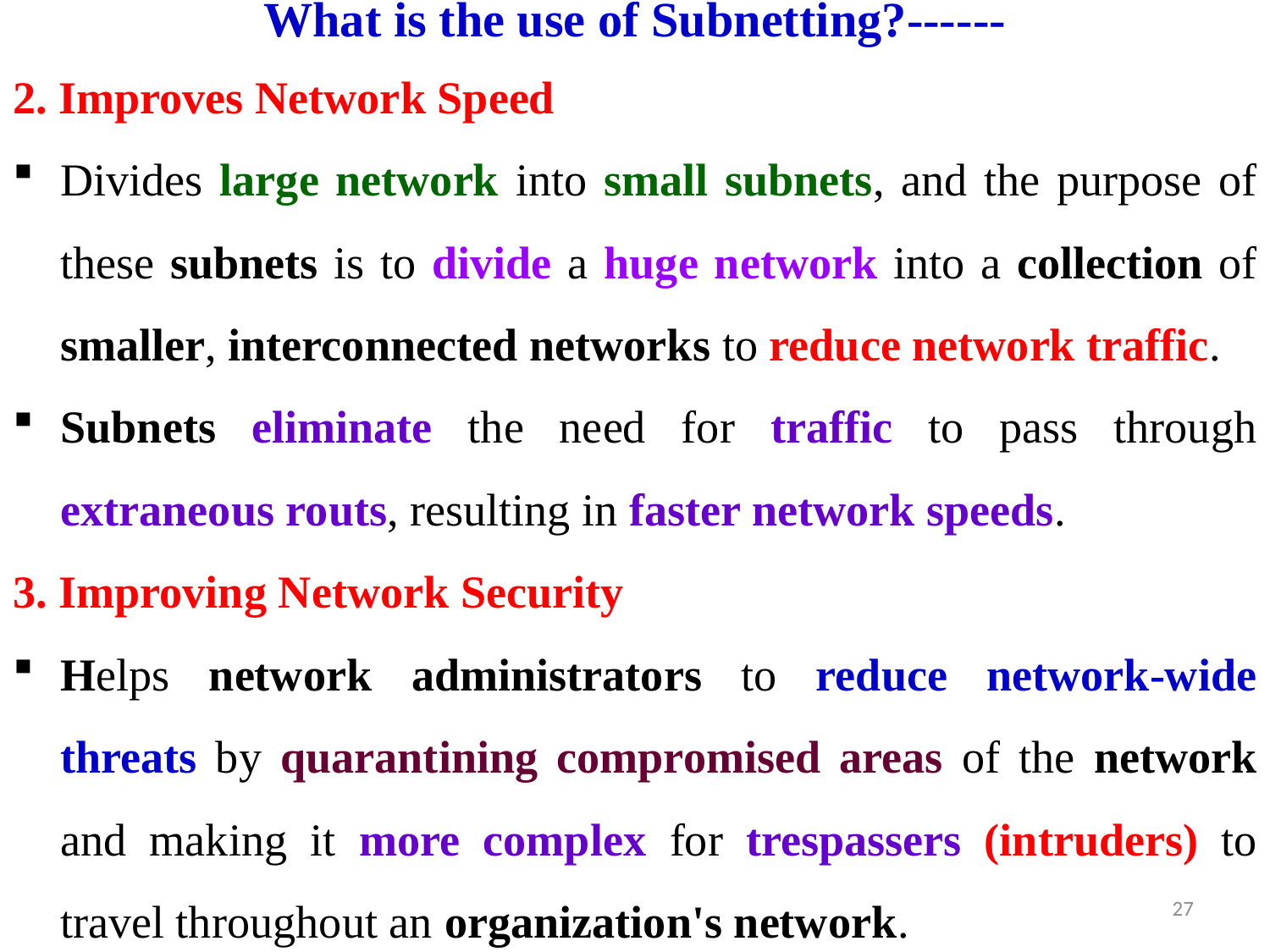

# What is the use of Subnetting?------
2. Improves Network Speed
Divides large network into small subnets, and the purpose of these subnets is to divide a huge network into a collection of smaller, interconnected networks to reduce network traffic.
Subnets eliminate the need for traffic to pass through extraneous routs, resulting in faster network speeds.
3. Improving Network Security
Helps network administrators to reduce network-wide threats by quarantining compromised areas of the network and making it more complex for trespassers (intruders) to travel throughout an organization's network.
27